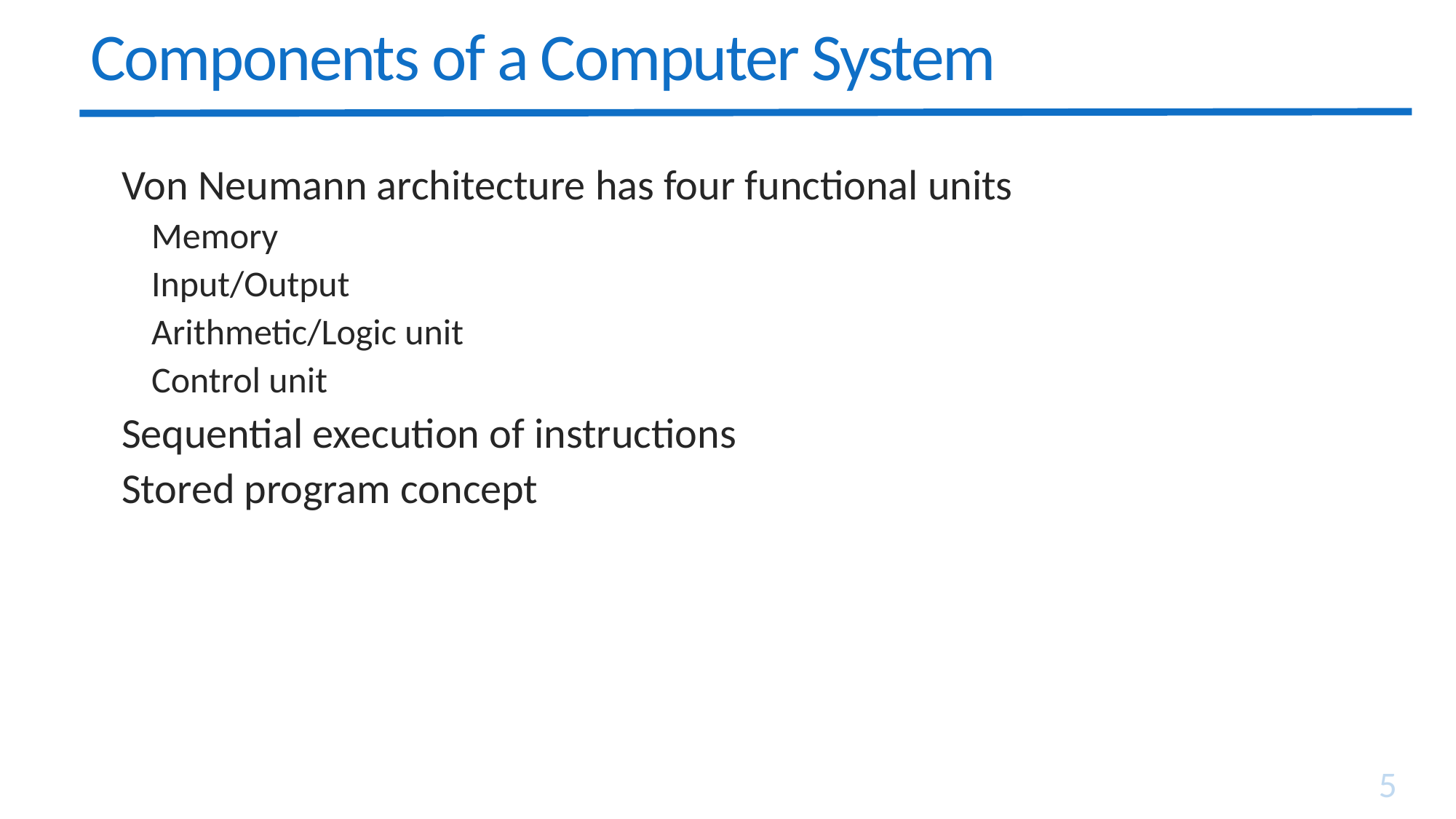

# Components of a Computer System
Von Neumann architecture has four functional units
Memory
Input/Output
Arithmetic/Logic unit
Control unit
Sequential execution of instructions
Stored program concept
5